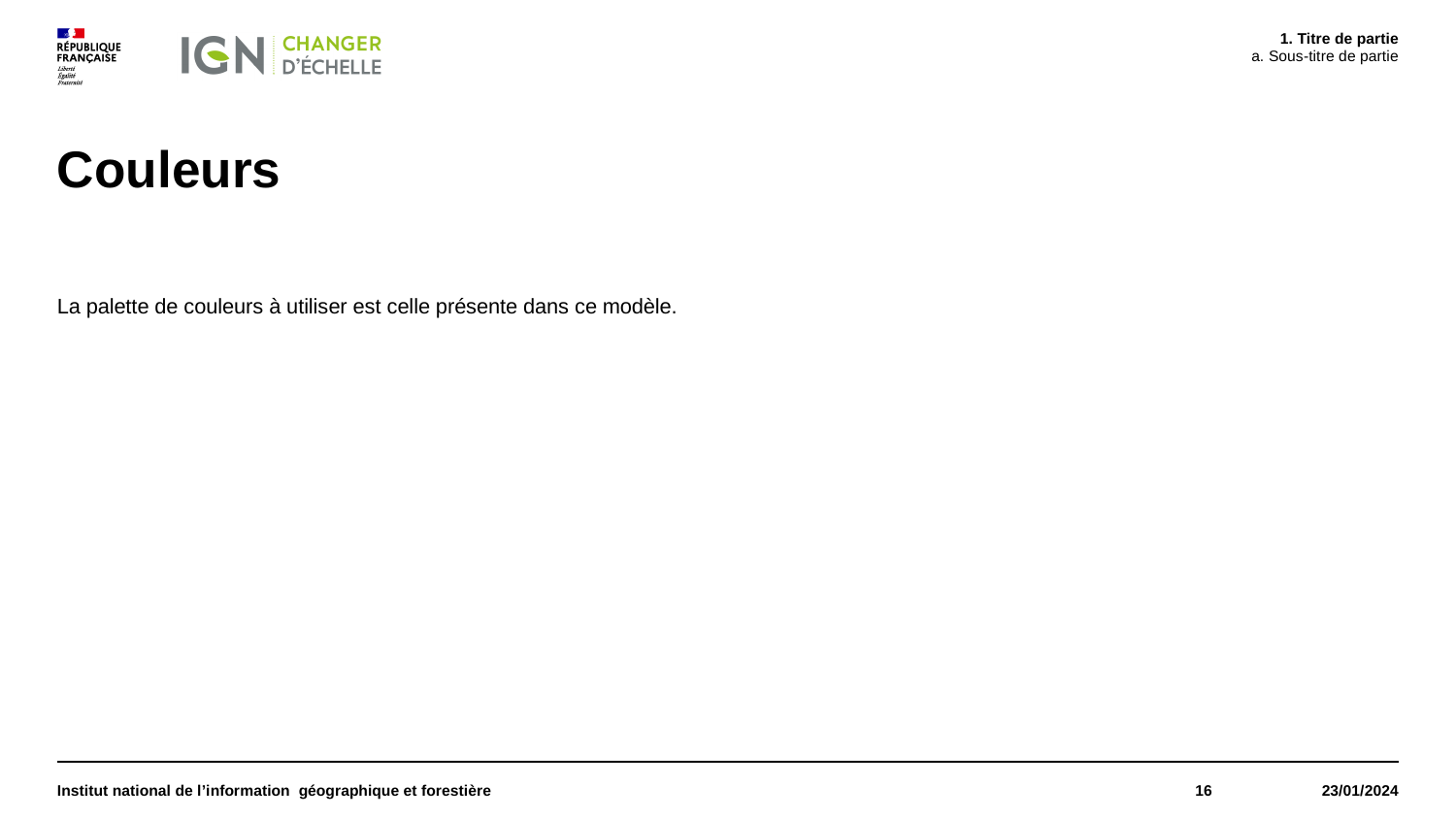

Titre de partie
Sous-titre de partie
# Couleurs
La palette de couleurs à utiliser est celle présente dans ce modèle.
Institut national de l’information  géographique et forestière
16
23/01/2024